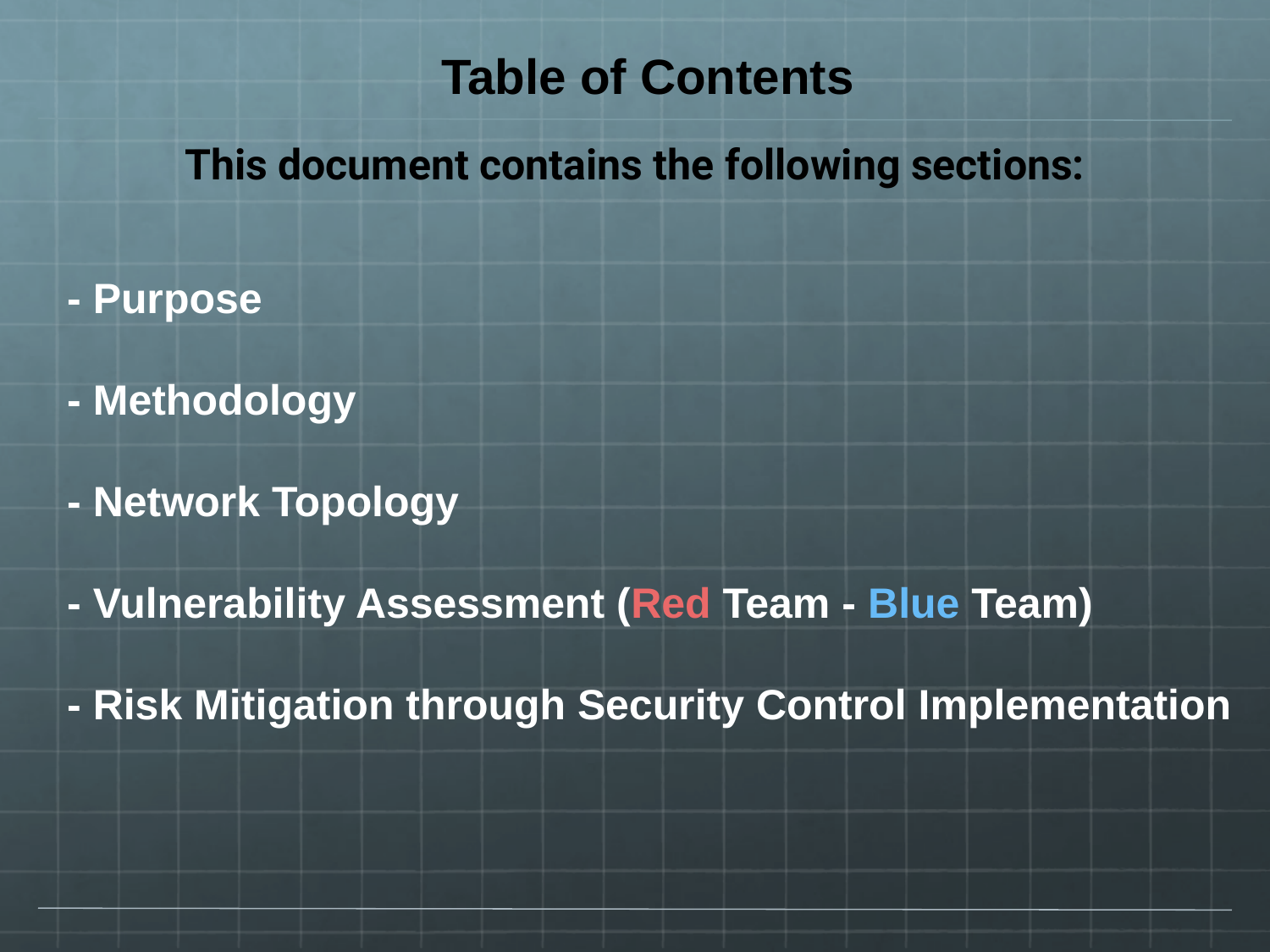

# Table of Contents

This document contains the following sections:
- Purpose
- Methodology
- Network Topology
- Vulnerability Assessment (Red Team - Blue Team)

- Risk Mitigation through Security Control Implementation